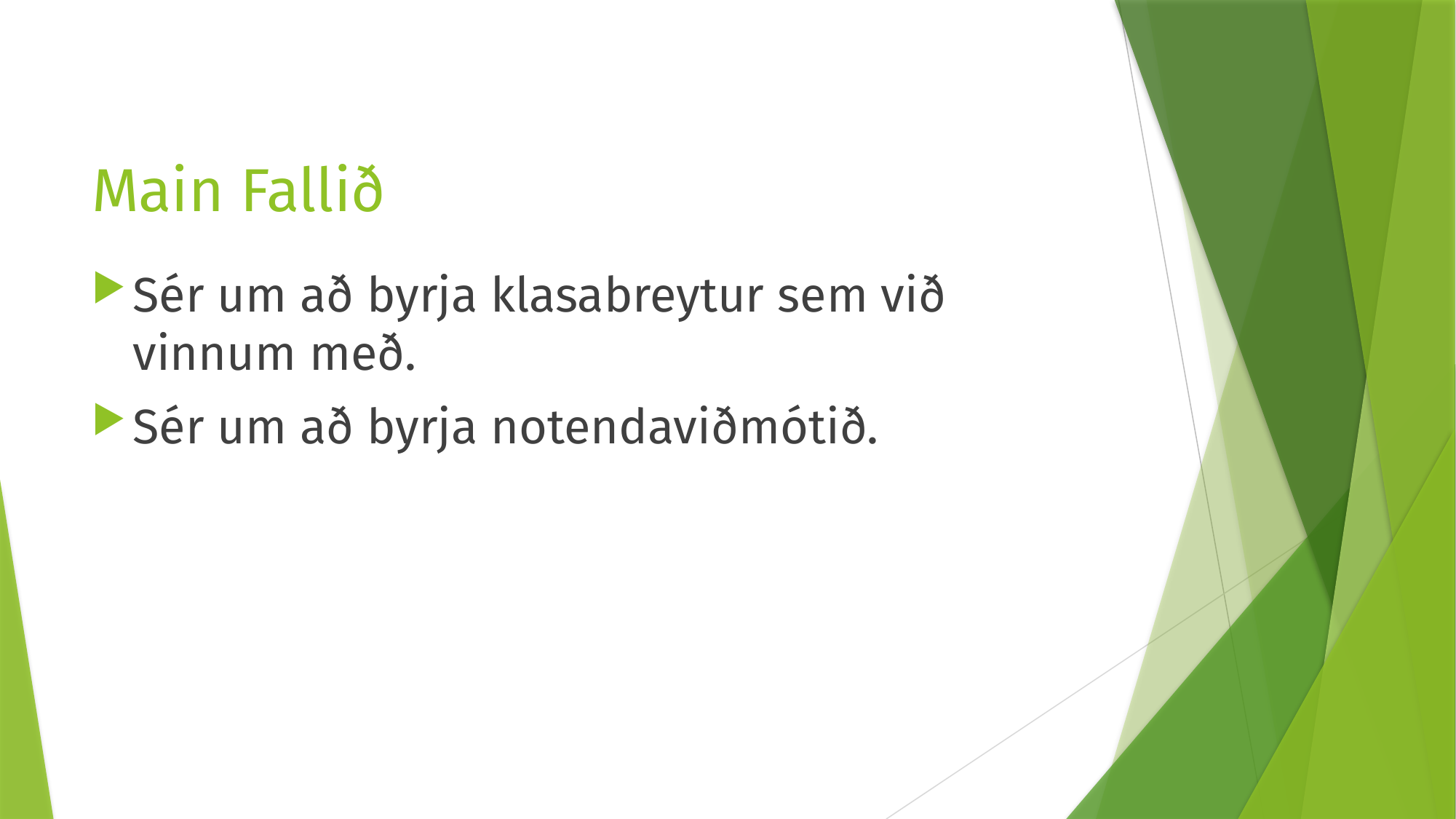

# Main Fallið
Sér um að byrja klasabreytur sem við vinnum með.
Sér um að byrja notendaviðmótið.